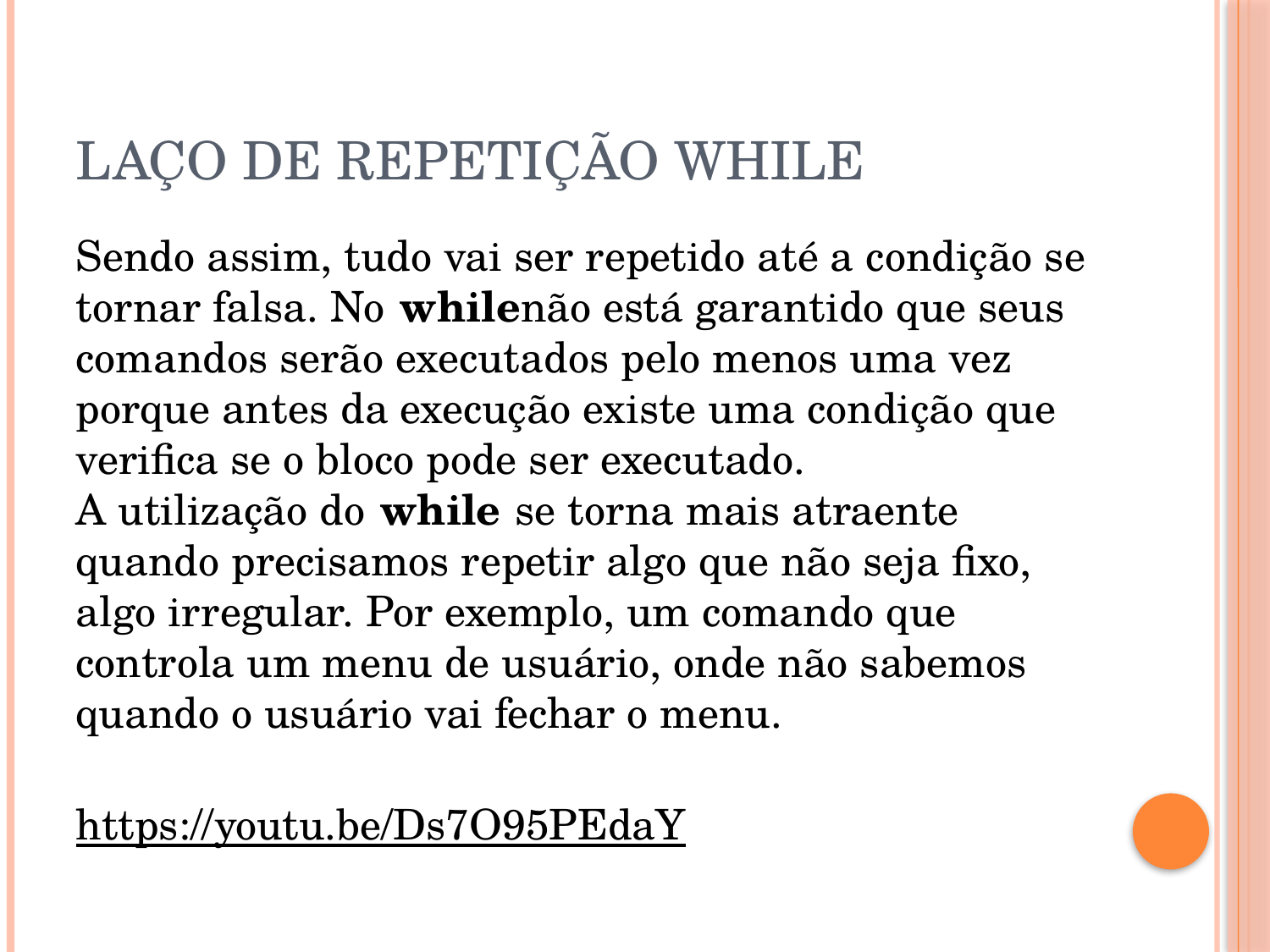

# Laço de Repetição While
Sendo assim, tudo vai ser repetido até a condição se tornar falsa. No whilenão está garantido que seus comandos serão executados pelo menos uma vez porque antes da execução existe uma condição que verifica se o bloco pode ser executado. 
A utilização do while se torna mais atraente quando precisamos repetir algo que não seja fixo, algo irregular. Por exemplo, um comando que controla um menu de usuário, onde não sabemos quando o usuário vai fechar o menu.
https://youtu.be/Ds7O95PEdaY